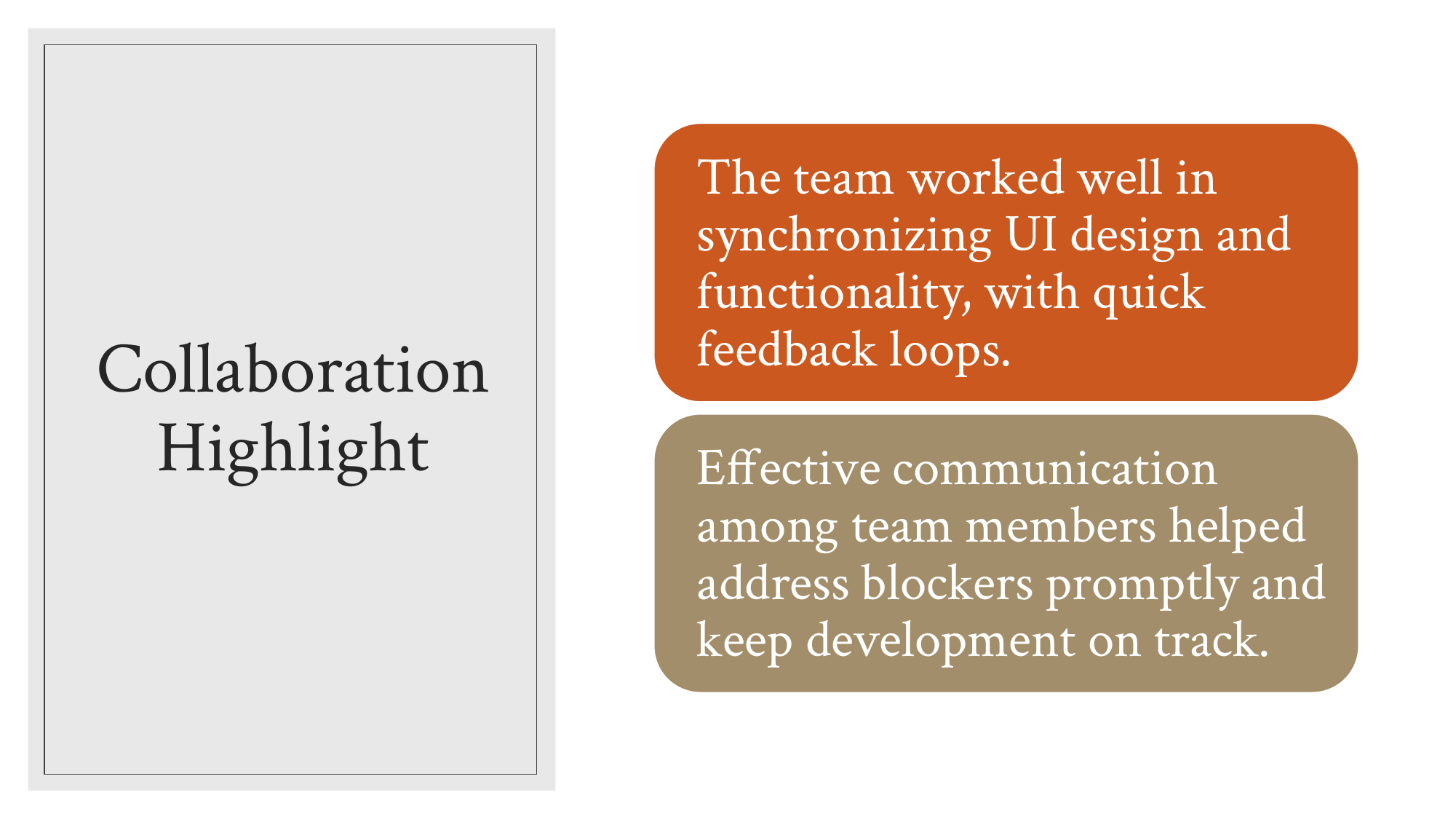

# Collaboration Highlight
The team worked well in synchronizing UI design and functionality, with quick feedback loops.
Effective communication among team members helped address blockers promptly and keep development on track.